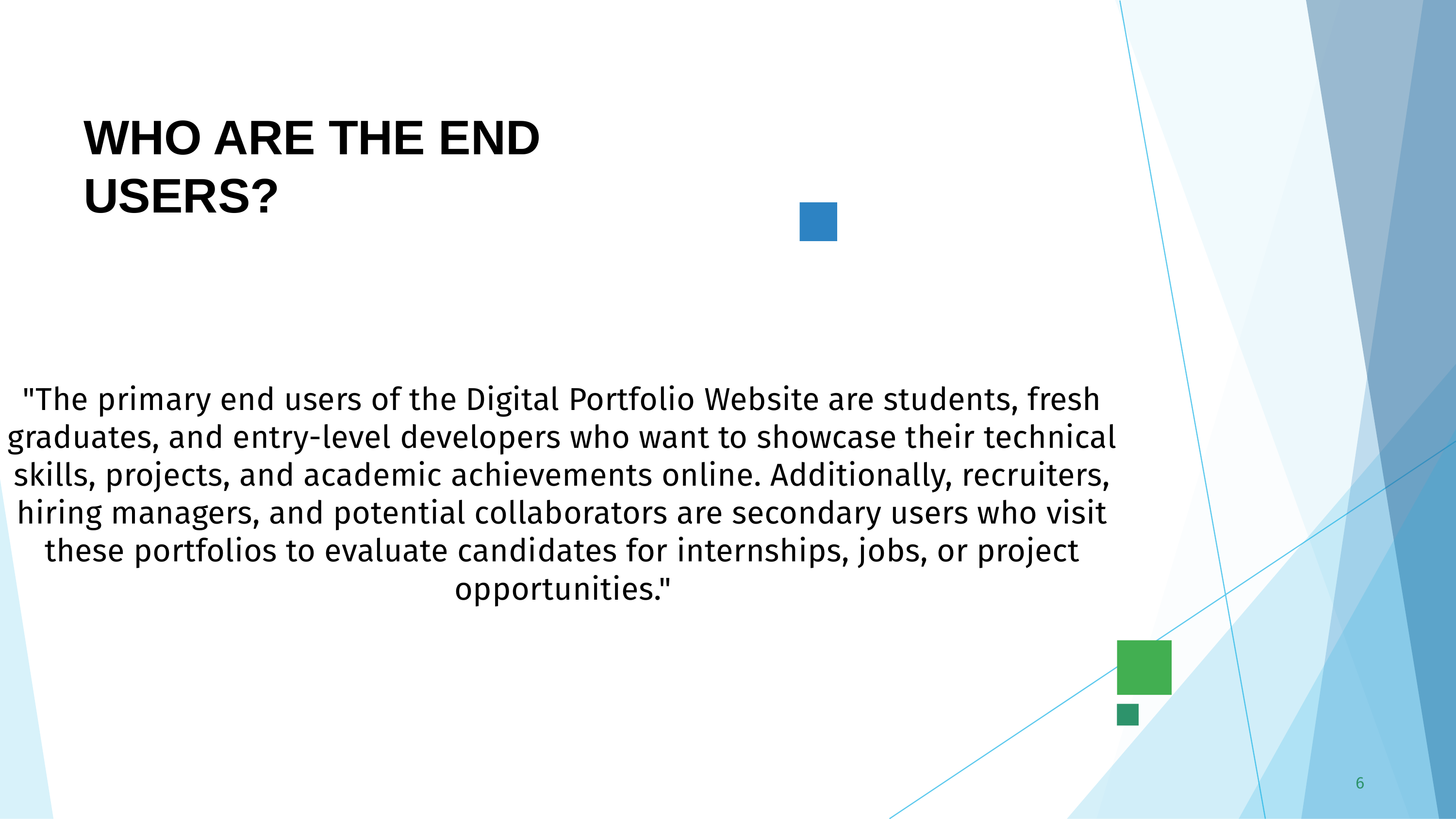

WHO ARE THE END USERS?

"The primary end users of the Digital Portfolio Website are students, fresh graduates, and entry-level developers who want to showcase their technical skills, projects, and academic achievements online. Additionally, recruiters, hiring managers, and potential collaborators are secondary users who visit these portfolios to evaluate candidates for internships, jobs, or project opportunities."

6